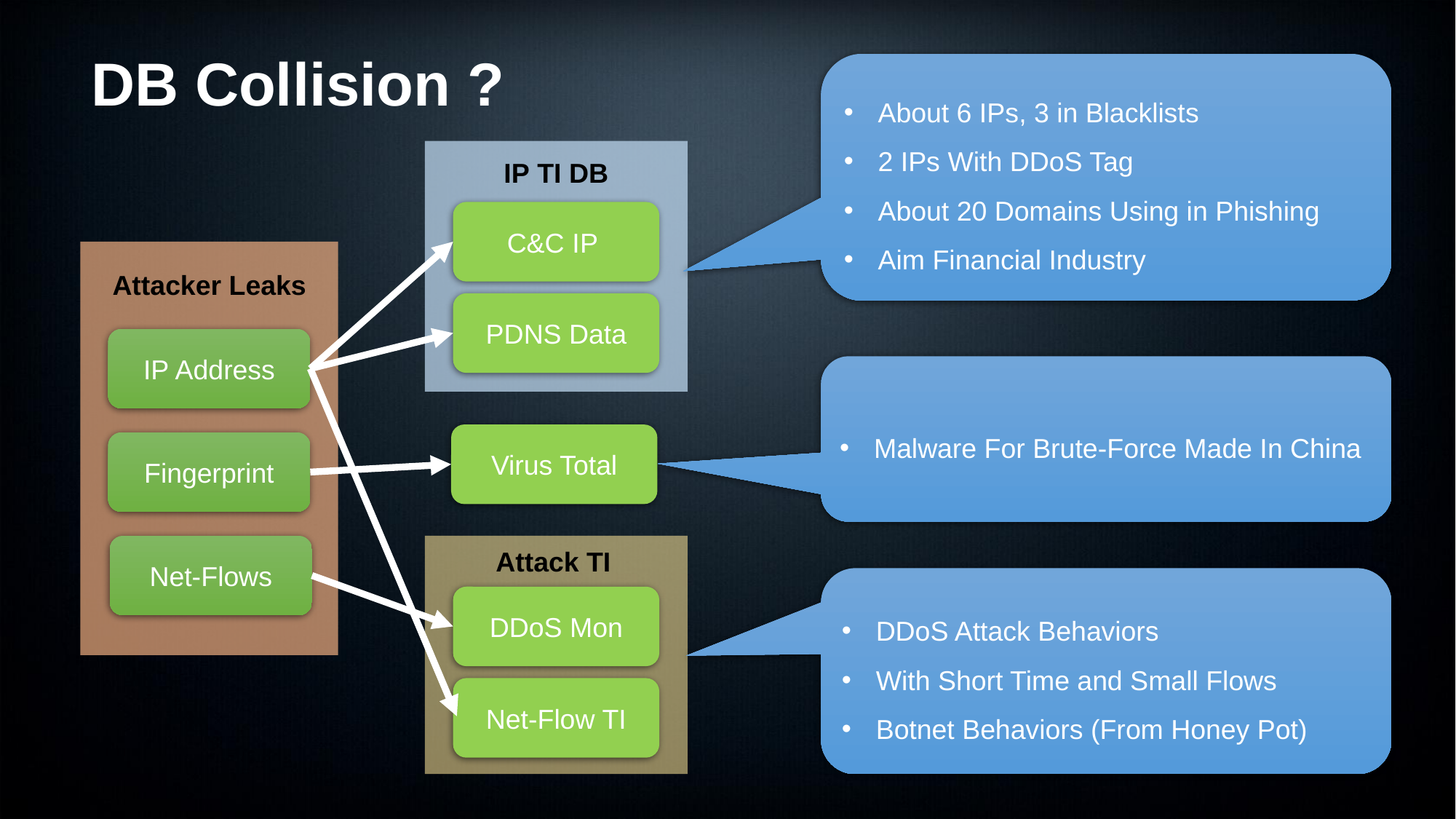

DB Collision ?
About 6 IPs, 3 in Blacklists
2 IPs With DDoS Tag
About 20 Domains Using in Phishing
Aim Financial Industry

IP TI DB
C&C IP
PDNS Data

Attacker Leaks
IP Address
Fingerprint
Net-Flows
Malware For Brute-Force Made In China
Virus Total

Attack TI
DDoS Mon
Net-Flow TI
DDoS Attack Behaviors
With Short Time and Small Flows
Botnet Behaviors (From Honey Pot)